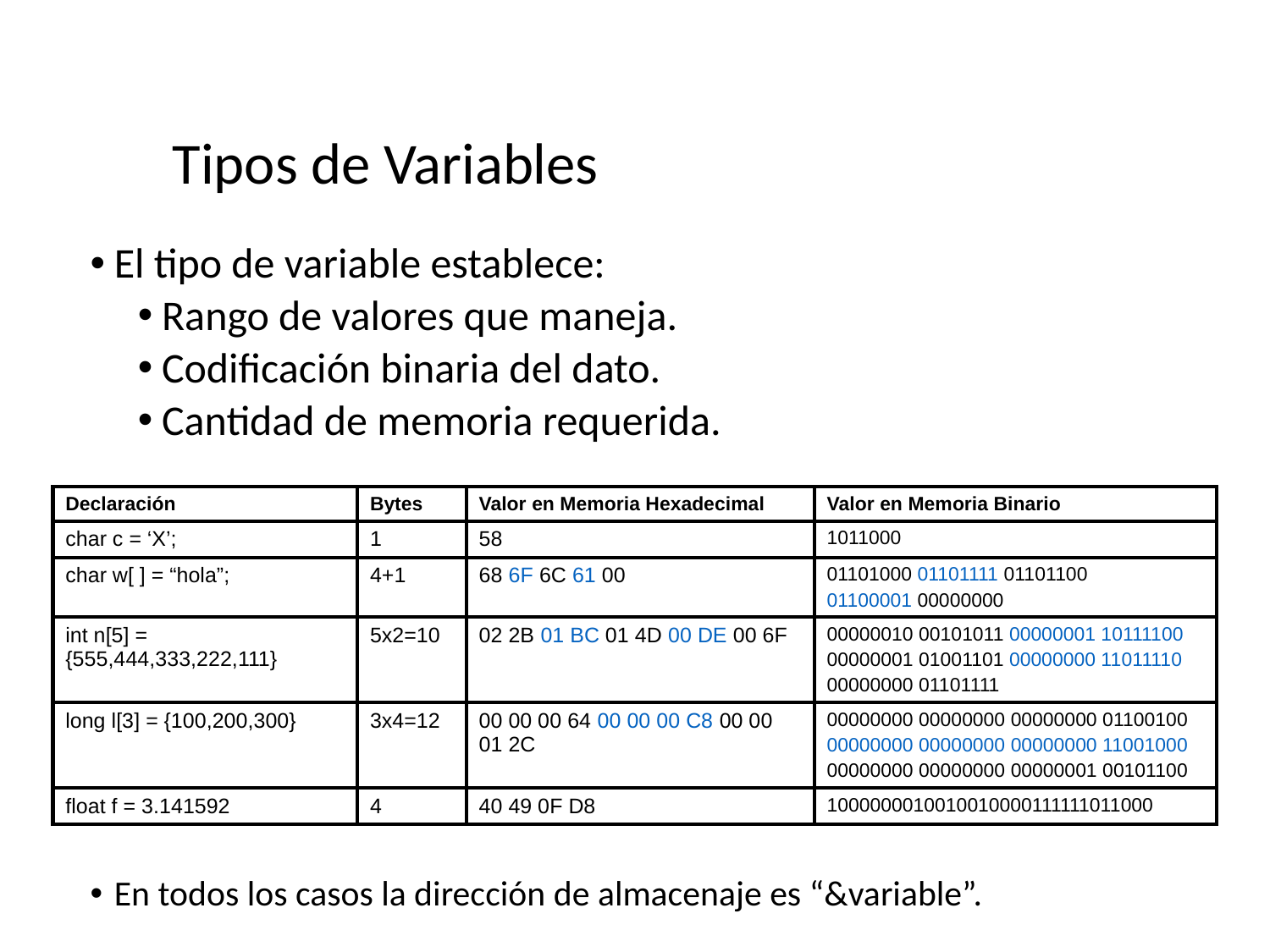

# Tipos de Variables
El tipo de variable establece:
Rango de valores que maneja.
Codificación binaria del dato.
Cantidad de memoria requerida.

En todos los casos la dirección de almacenaje es “&variable”.

| Declaración | Bytes | Valor en Memoria Hexadecimal | Valor en Memoria Binario |
| --- | --- | --- | --- |
| char c = ‘X’; | 1 | 58 | 1011000 |
| char w[ ] = “hola”; | 4+1 | 68 6F 6C 61 00 | 01101000 01101111 01101100 01100001 00000000 |
| int n[5] = {555,444,333,222,111} | 5x2=10 | 02 2B 01 BC 01 4D 00 DE 00 6F | 00000010 00101011 00000001 10111100 00000001 01001101 00000000 11011110 00000000 01101111 |
| long l[3] = {100,200,300} | 3x4=12 | 00 00 00 64 00 00 00 C8 00 00 01 2C | 00000000 00000000 00000000 01100100 00000000 00000000 00000000 11001000 00000000 00000000 00000001 00101100 |
| float f = 3.141592 | 4 | 40 49 0F D8 | 1000000010010010000111111011000 |